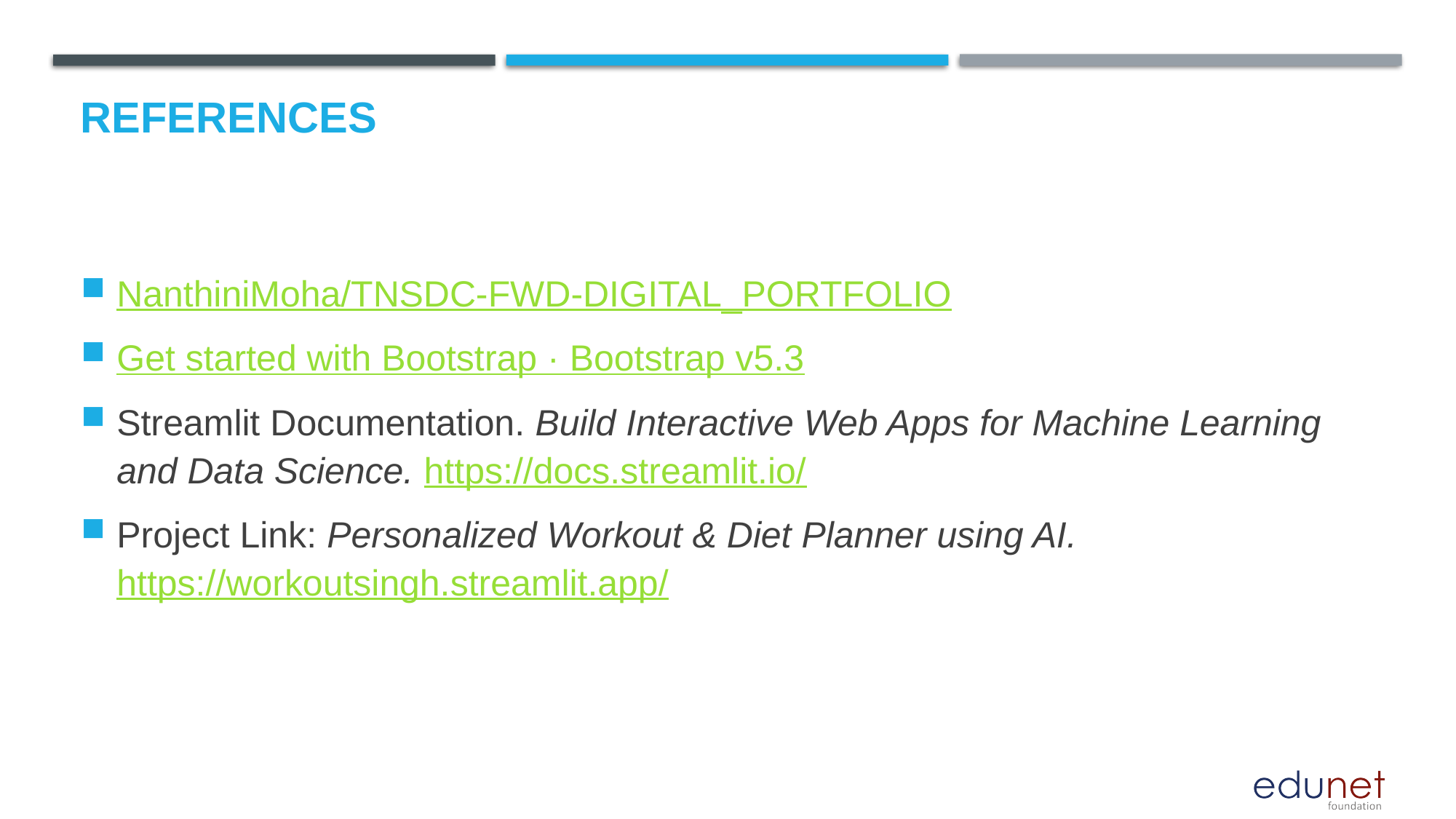

# References
NanthiniMoha/TNSDC-FWD-DIGITAL_PORTFOLIO
Get started with Bootstrap · Bootstrap v5.3
Streamlit Documentation. Build Interactive Web Apps for Machine Learning and Data Science. https://docs.streamlit.io/
Project Link: Personalized Workout & Diet Planner using AI. https://workoutsingh.streamlit.app/